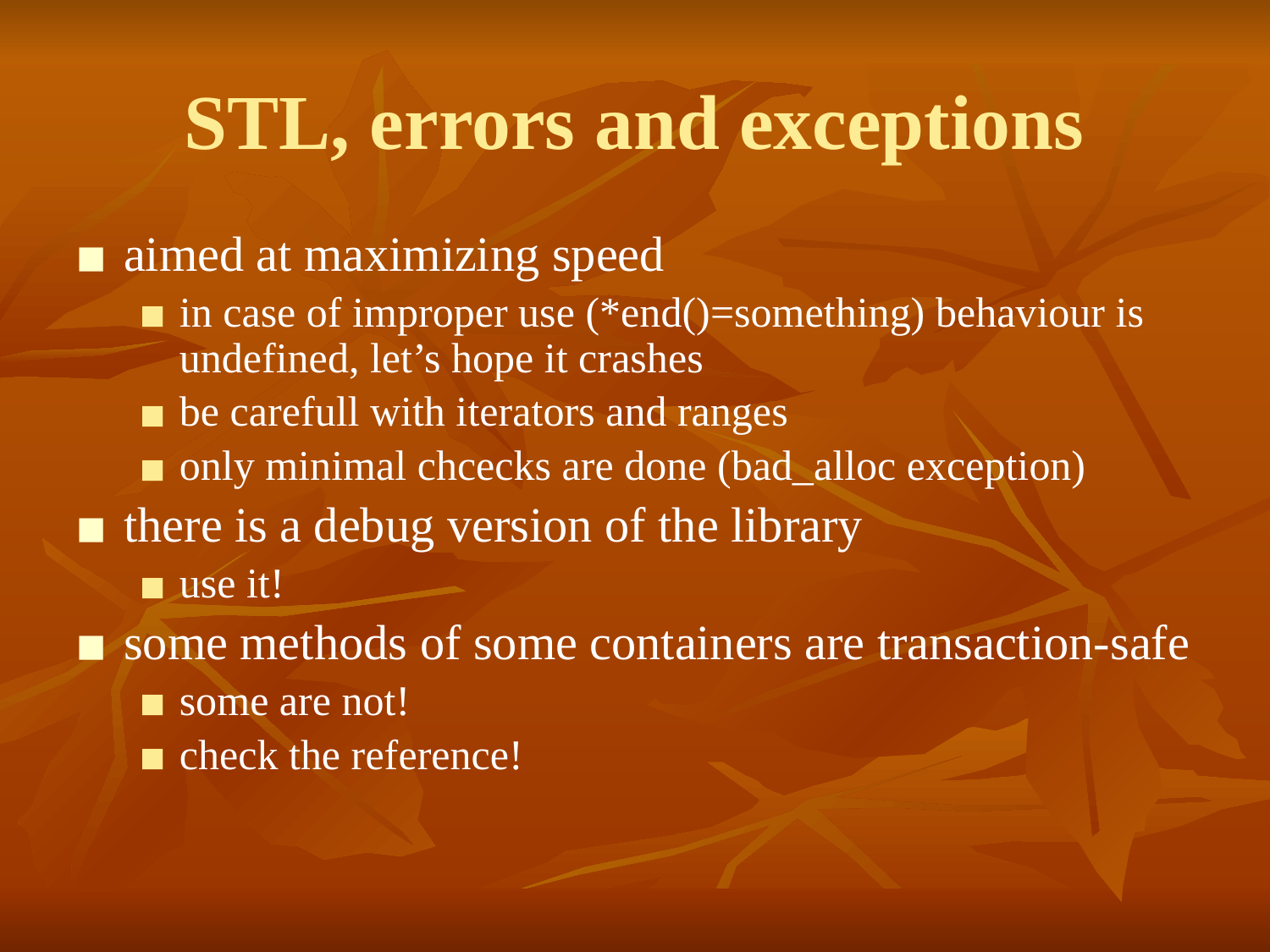

# STL, errors and exceptions
aimed at maximizing speed
in case of improper use (*end()=something) behaviour is undefined, let’s hope it crashes
be carefull with iterators and ranges
only minimal chcecks are done (bad_alloc exception)
there is a debug version of the library
use it!
some methods of some containers are transaction-safe
some are not!
check the reference!